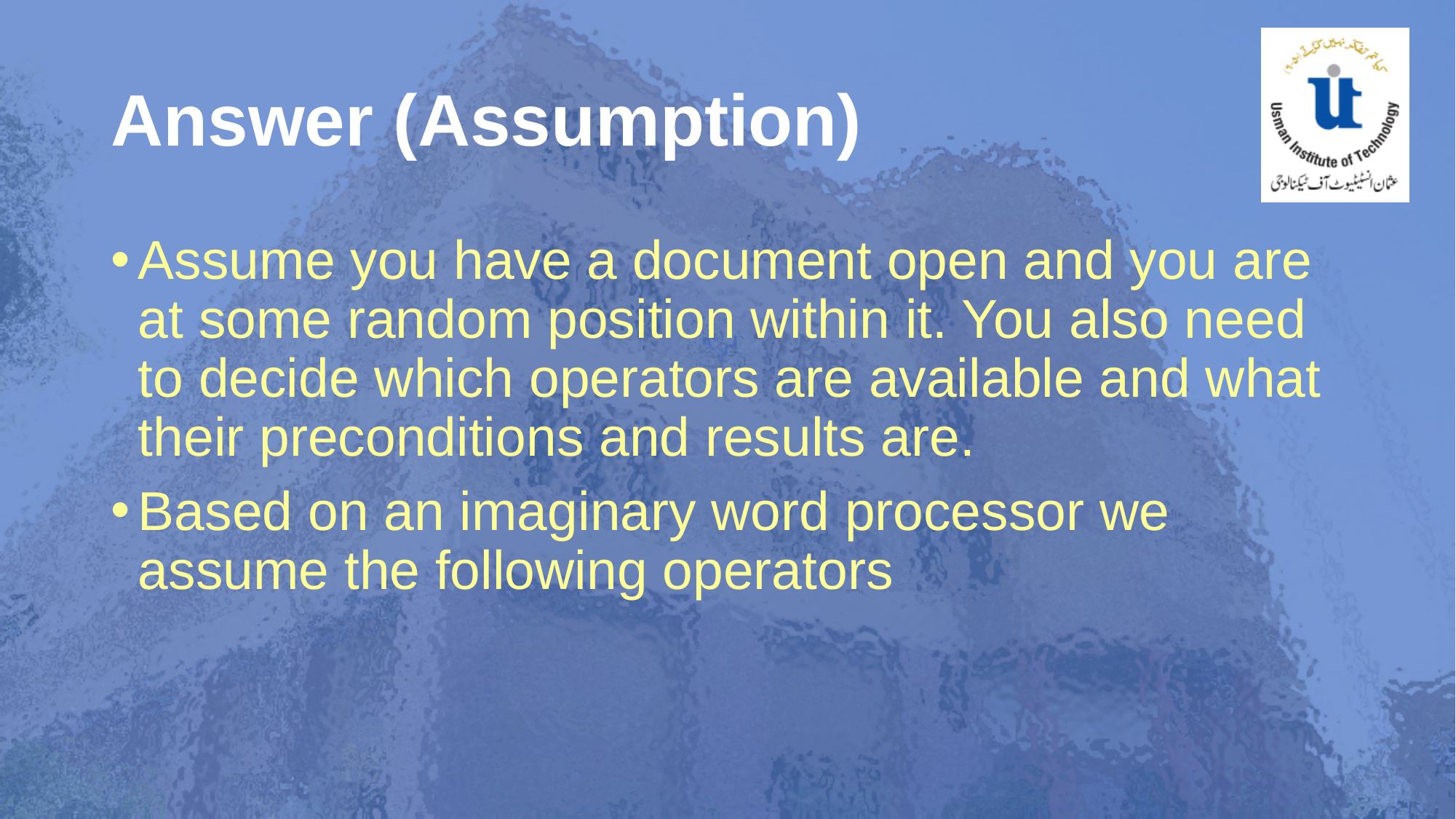

# Answer (Assumption)
Assume you have a document open and you are at some random position within it. You also need to decide which operators are available and what their preconditions and results are.
Based on an imaginary word processor we assume the following operators